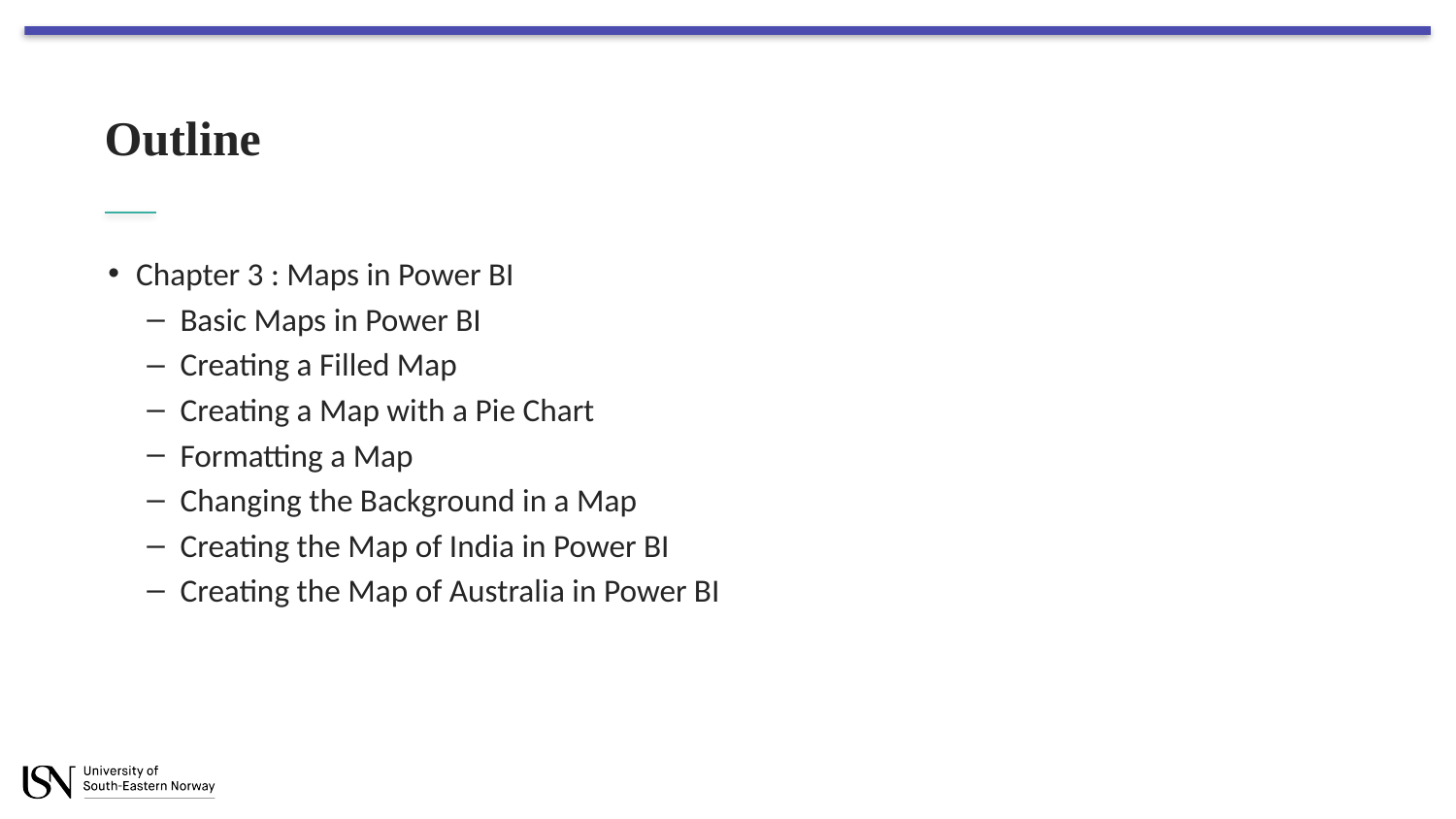

# Outline
Chapter 3 : Maps in Power BI
Basic Maps in Power BI
Creating a Filled Map
Creating a Map with a Pie Chart
Formatting a Map
Changing the Background in a Map
Creating the Map of India in Power BI
Creating the Map of Australia in Power BI